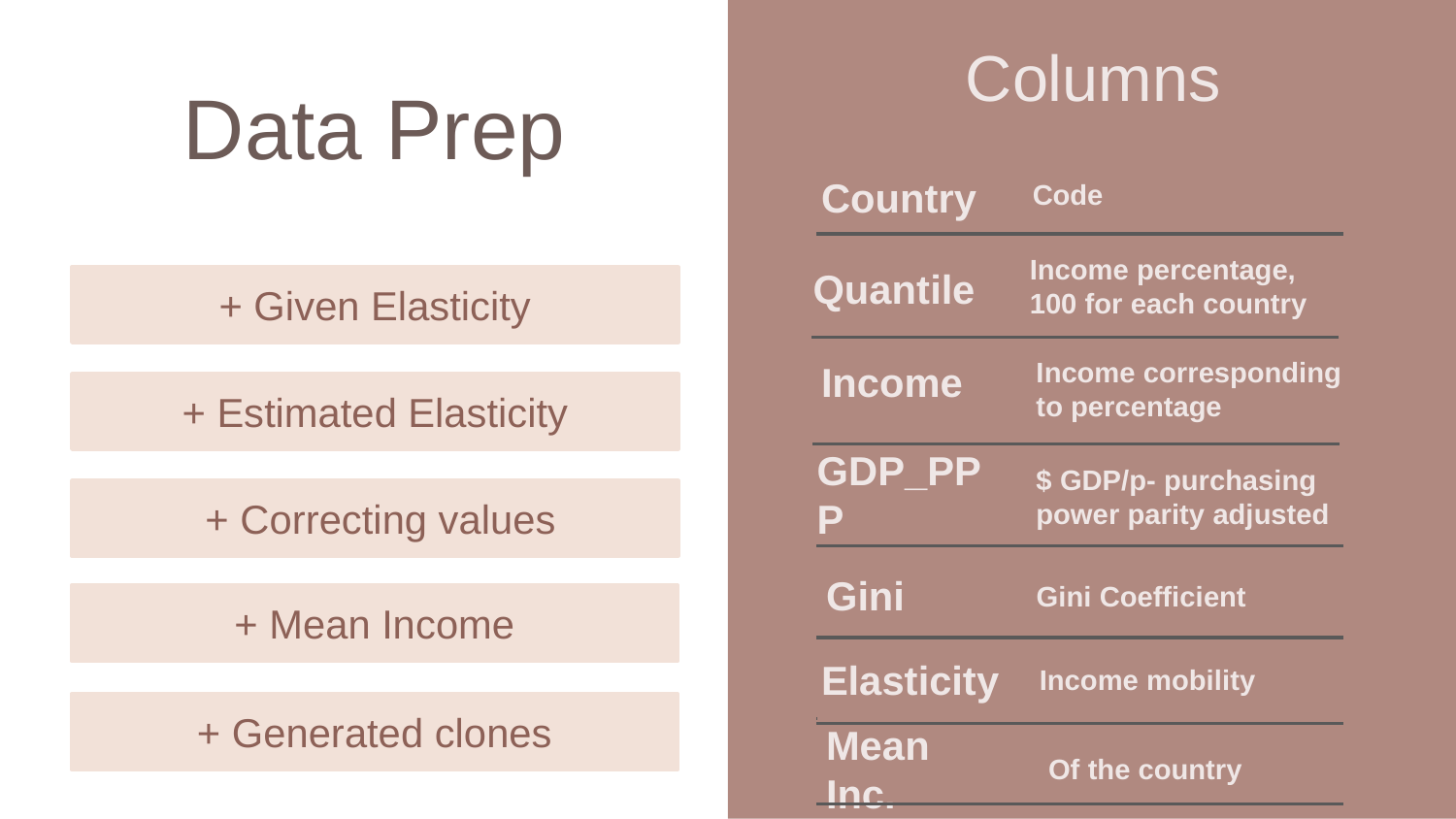

# Data Prep
Columns
Code
Country
Income percentage, 100 for each country
Quantile
+ Given Elasticity
Income
Income corresponding to percentage
+ Estimated Elasticity
$ GDP/p- purchasing power parity adjusted
GDP_PPP
 + Correcting values
Gini Coefficient
Gini
+ Mean Income
Income mobility
Elasticity
+ Generated clones
Of the country
Mean Inc.